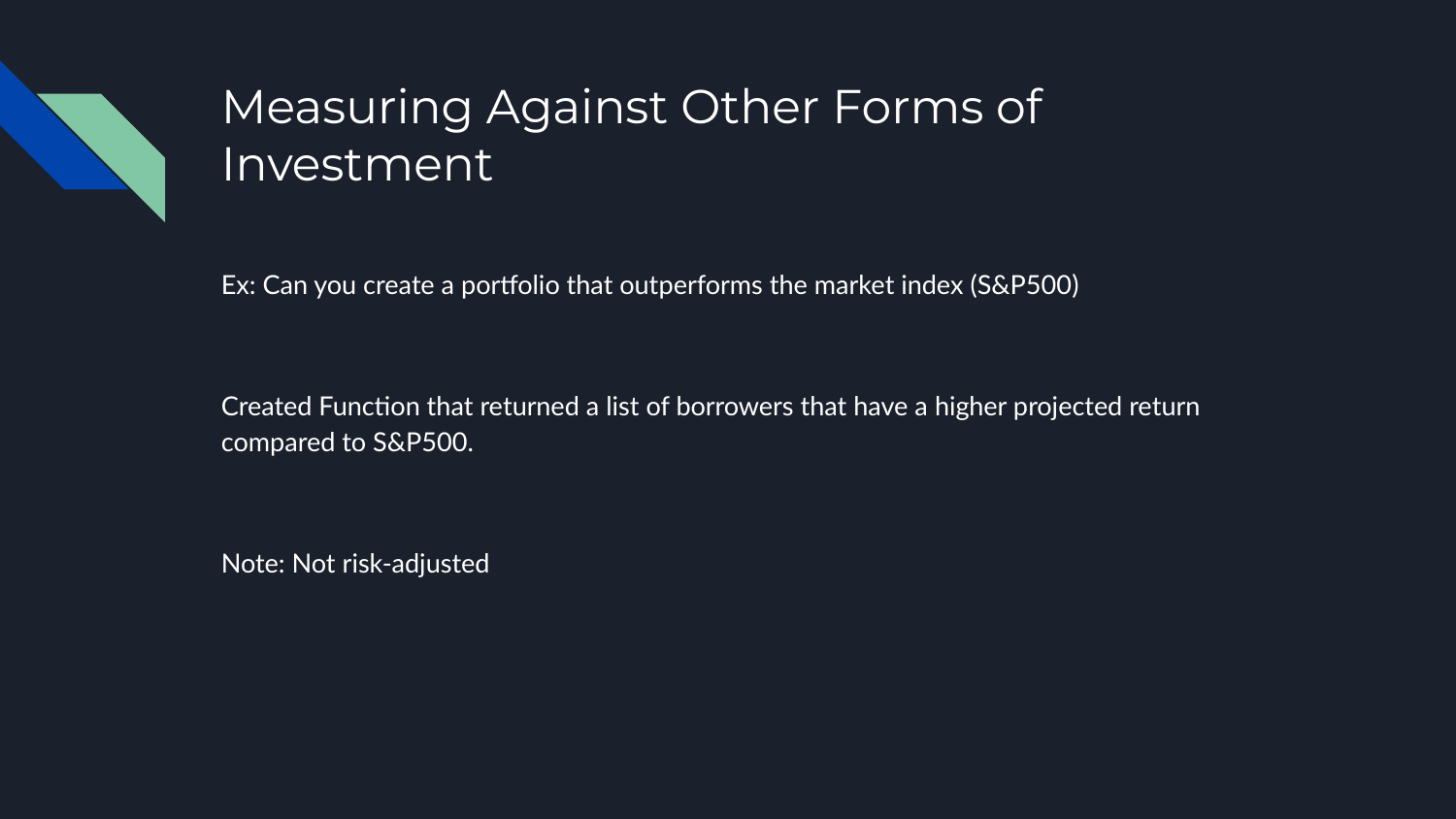

# Measuring Against Other Forms of Investment
Ex: Can you create a portfolio that outperforms the market index (S&P500)

Created Function that returned a list of borrowers that have a higher projected return compared to S&P500.

Note: Not risk-adjusted